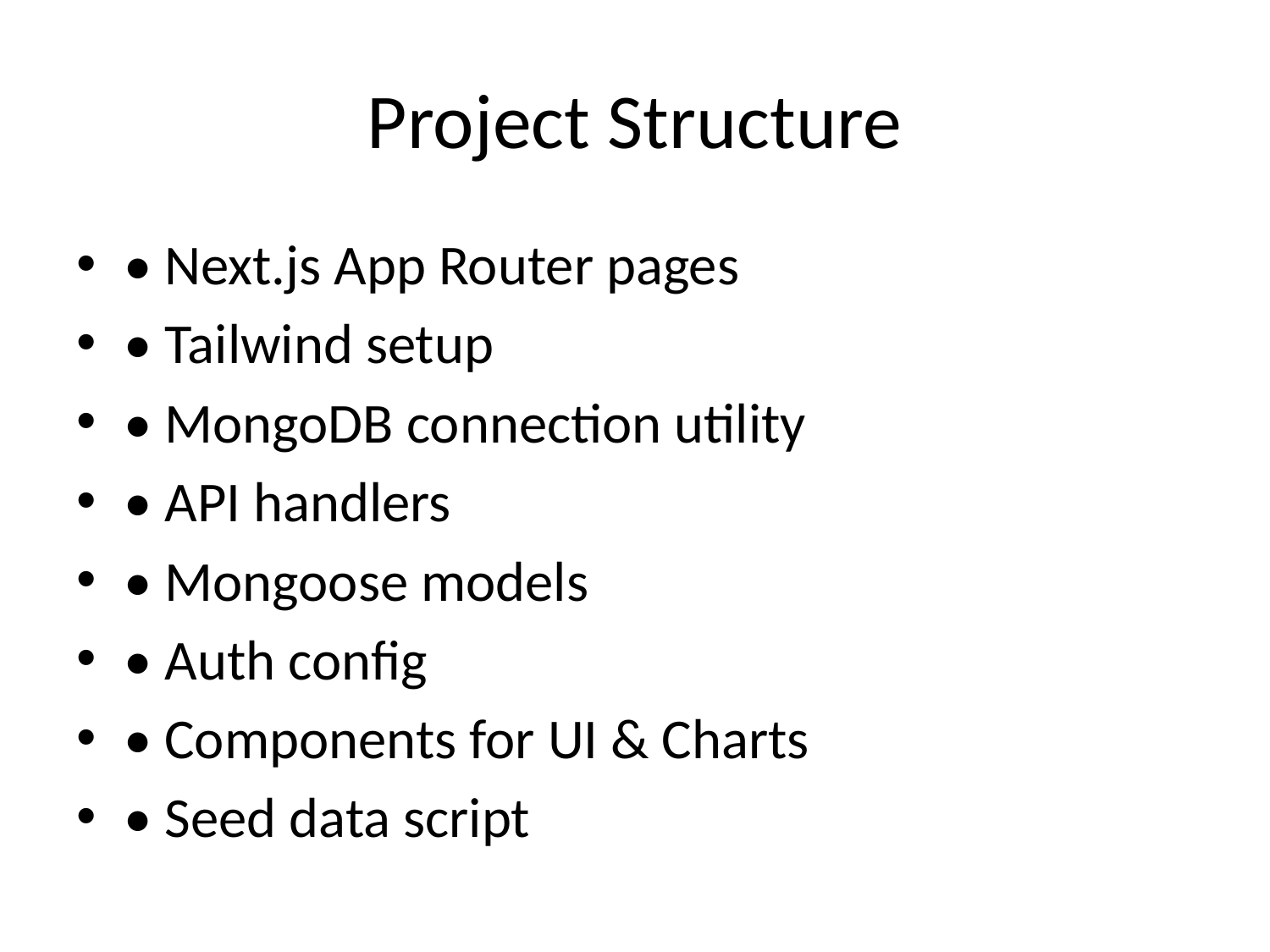

# Project Structure
• Next.js App Router pages
• Tailwind setup
• MongoDB connection utility
• API handlers
• Mongoose models
• Auth config
• Components for UI & Charts
• Seed data script